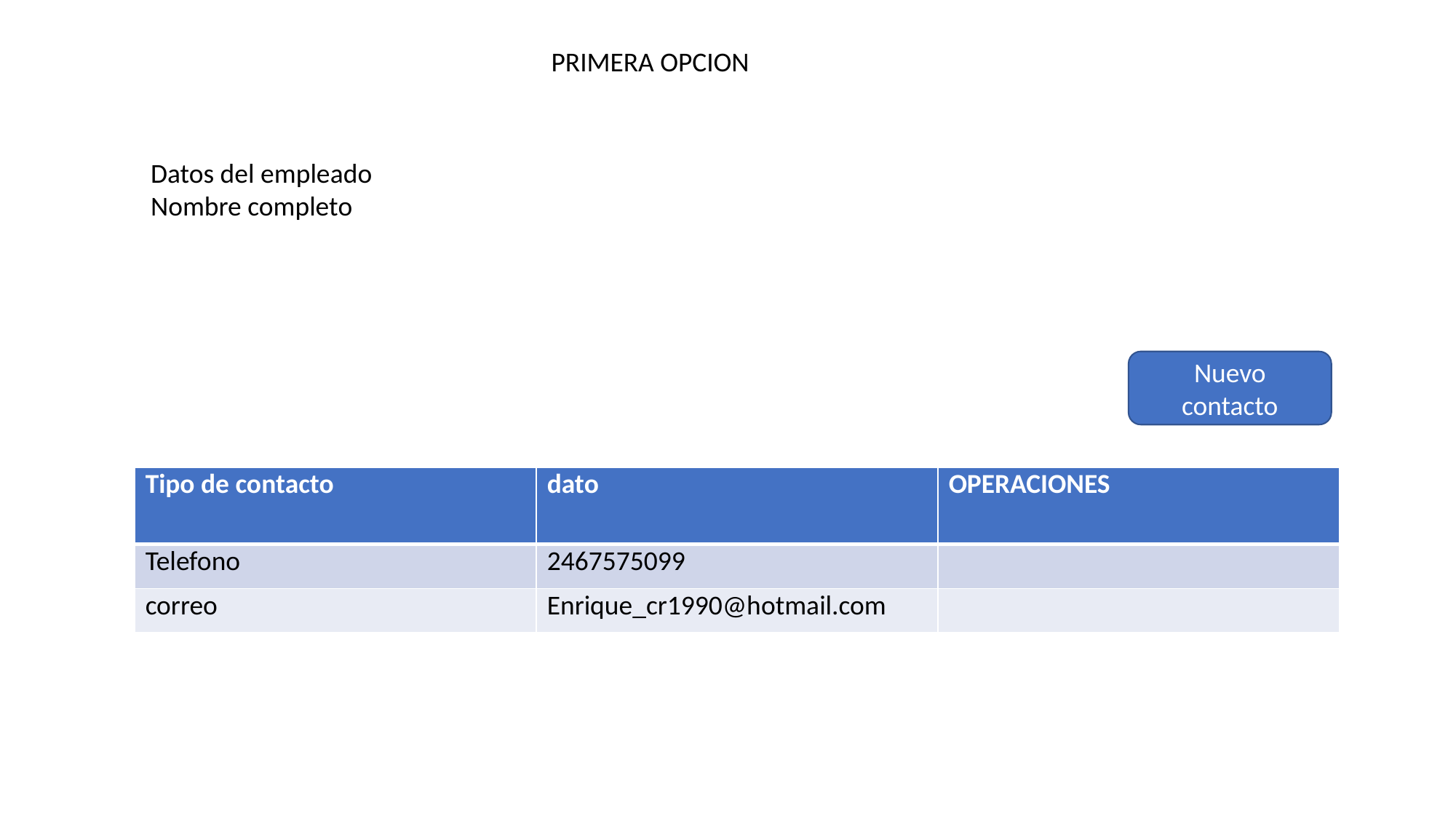

PRIMERA OPCION
Datos del empleado
Nombre completo
Nuevo contacto
| Tipo de contacto | dato | OPERACIONES |
| --- | --- | --- |
| Telefono | 2467575099 |  |
| correo | Enrique\_cr1990@hotmail.com |  |